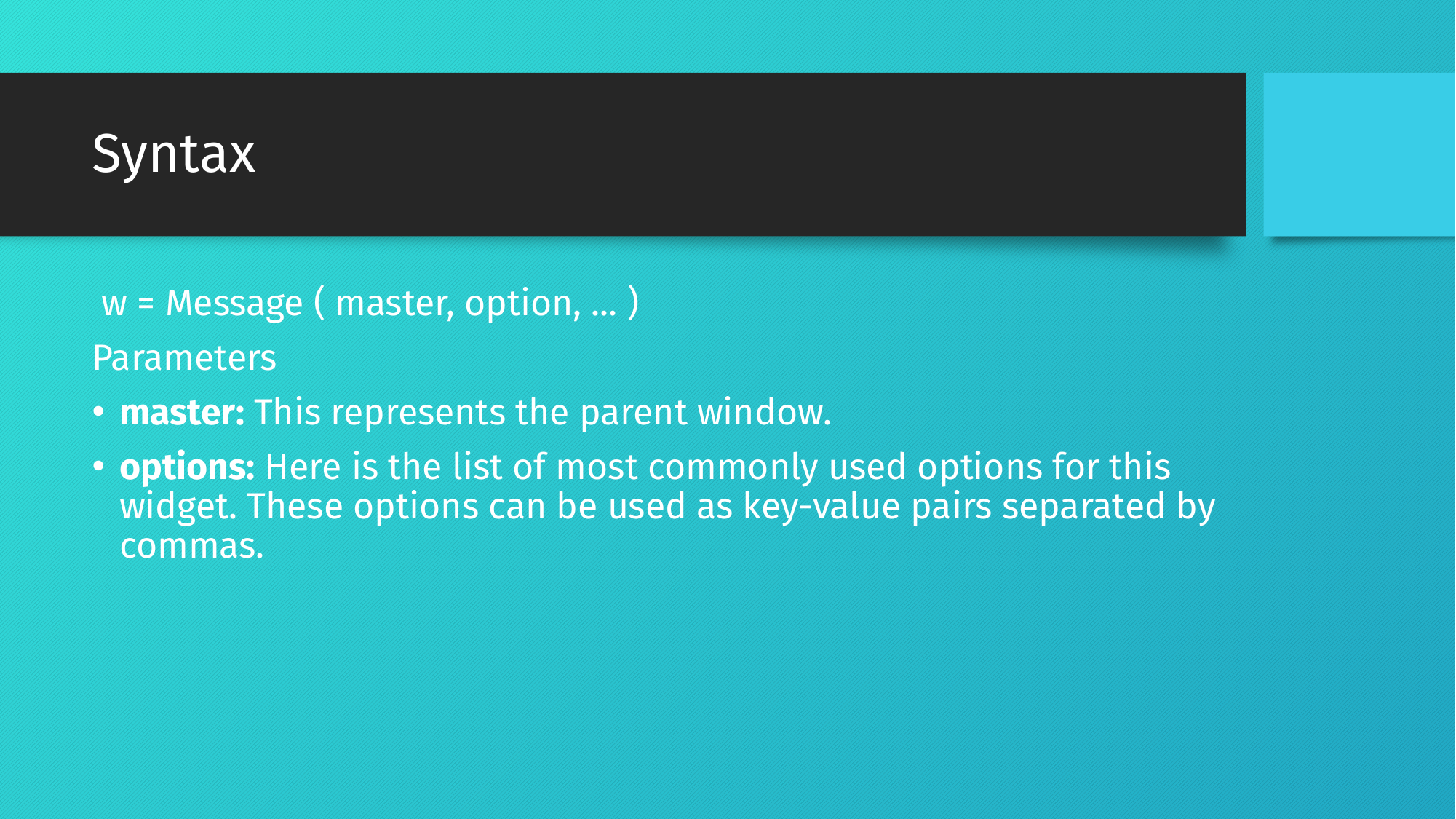

# Syntax
 w = Message ( master, option, ... )
Parameters
master: This represents the parent window.
options: Here is the list of most commonly used options for this widget. These options can be used as key-value pairs separated by commas.